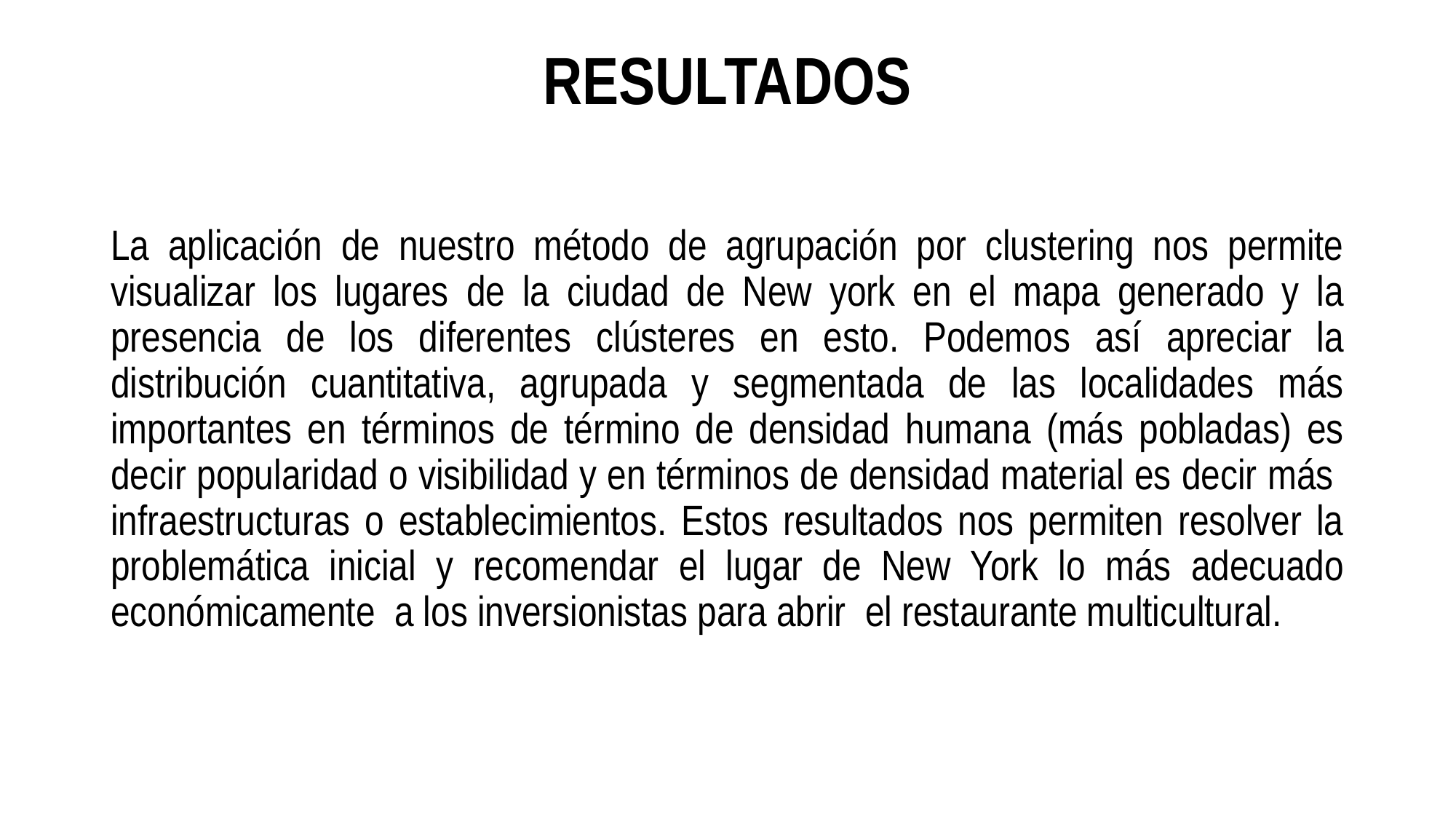

# RESULTADOS
La aplicación de nuestro método de agrupación por clustering nos permite visualizar los lugares de la ciudad de New york en el mapa generado y la presencia de los diferentes clústeres en esto. Podemos así apreciar la distribución cuantitativa, agrupada y segmentada de las localidades más importantes en términos de término de densidad humana (más pobladas) es decir popularidad o visibilidad y en términos de densidad material es decir más  infraestructuras o establecimientos. Estos resultados nos permiten resolver la problemática inicial y recomendar el lugar de New York lo más adecuado económicamente  a los inversionistas para abrir  el restaurante multicultural.